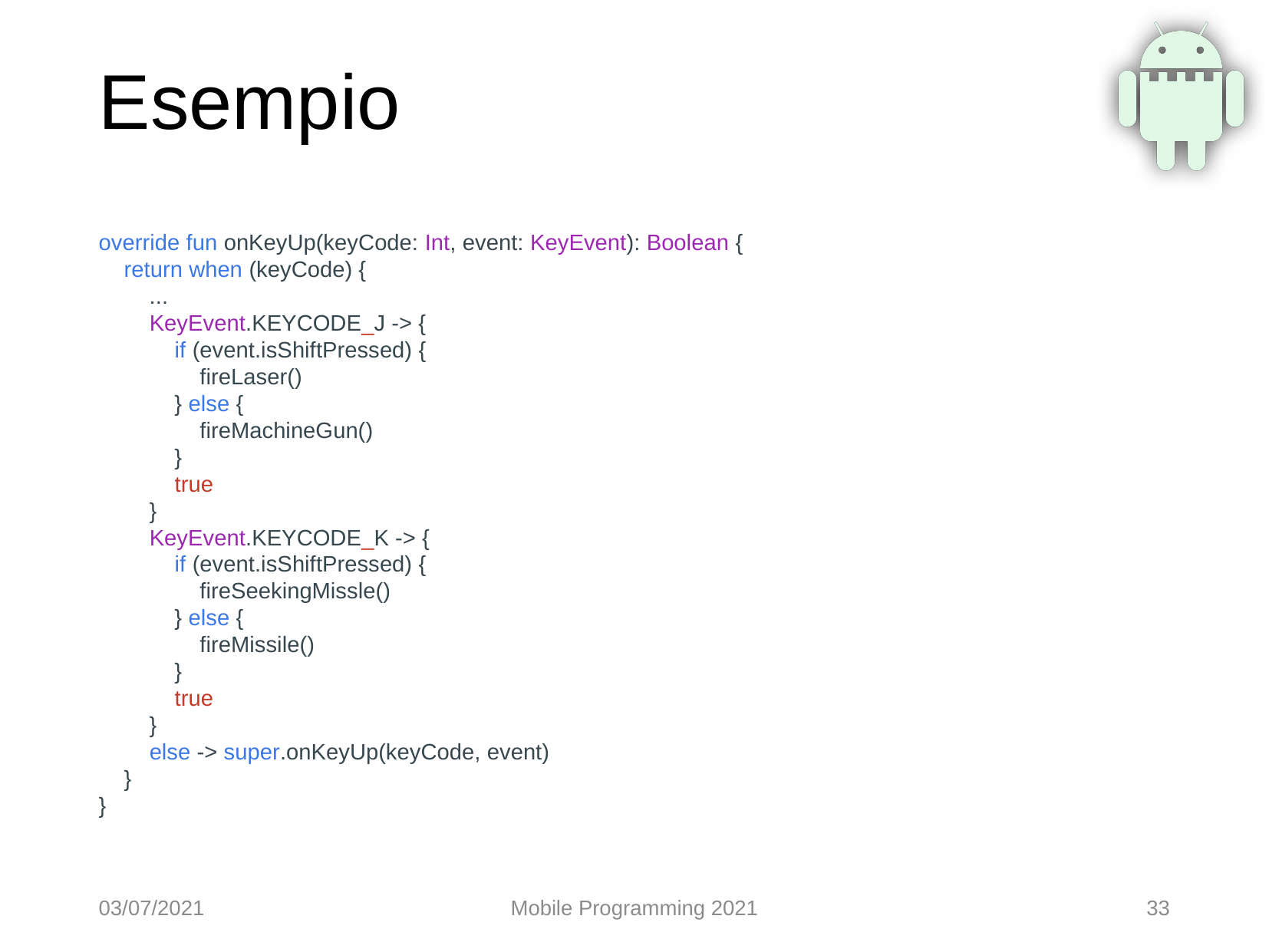

# Esempio
override fun onKeyUp(keyCode: Int, event: KeyEvent): Boolean {
    return when (keyCode) {
        ...
        KeyEvent.KEYCODE_J -> {
            if (event.isShiftPressed) {
                fireLaser()
            } else {
                fireMachineGun()
            }
            true
        }
        KeyEvent.KEYCODE_K -> {
            if (event.isShiftPressed) {
                fireSeekingMissle()
            } else {
                fireMissile()
            }
            true
        }
        else -> super.onKeyUp(keyCode, event)
    }
}
03/07/2021
Mobile Programming 2021
33